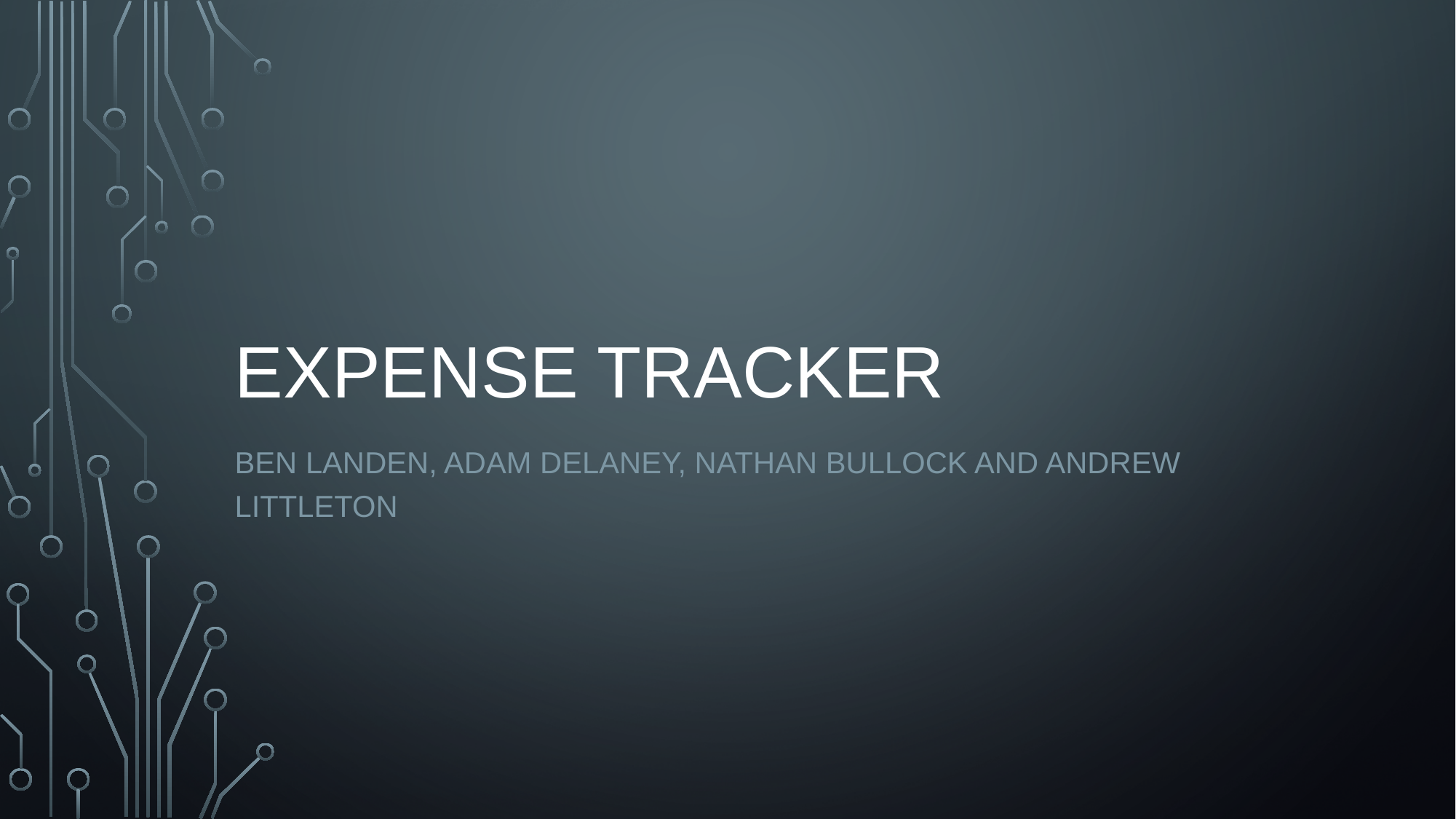

# Expense Tracker
Ben Landen, Adam Delaney, Nathan Bullock and Andrew Littleton